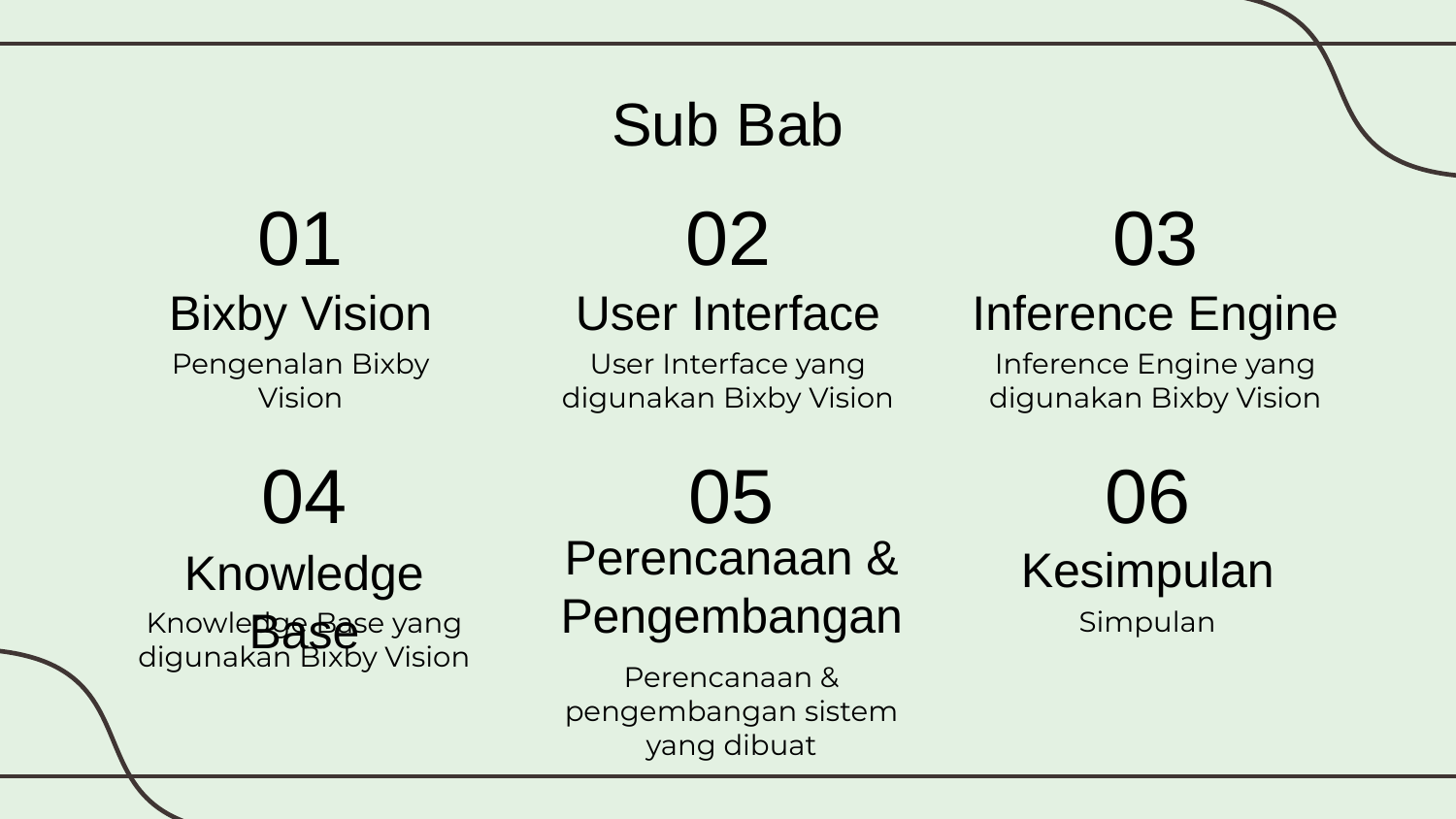

Sub Bab
01
02
03
# Bixby Vision
User Interface
Inference Engine
Pengenalan Bixby Vision
User Interface yang digunakan Bixby Vision
Inference Engine yang digunakan Bixby Vision
04
05
06
Perencanaan & Pengembangan
Kesimpulan
Knowledge Base
Simpulan
Knowledge Base yang digunakan Bixby Vision
Perencanaan & pengembangan sistem yang dibuat